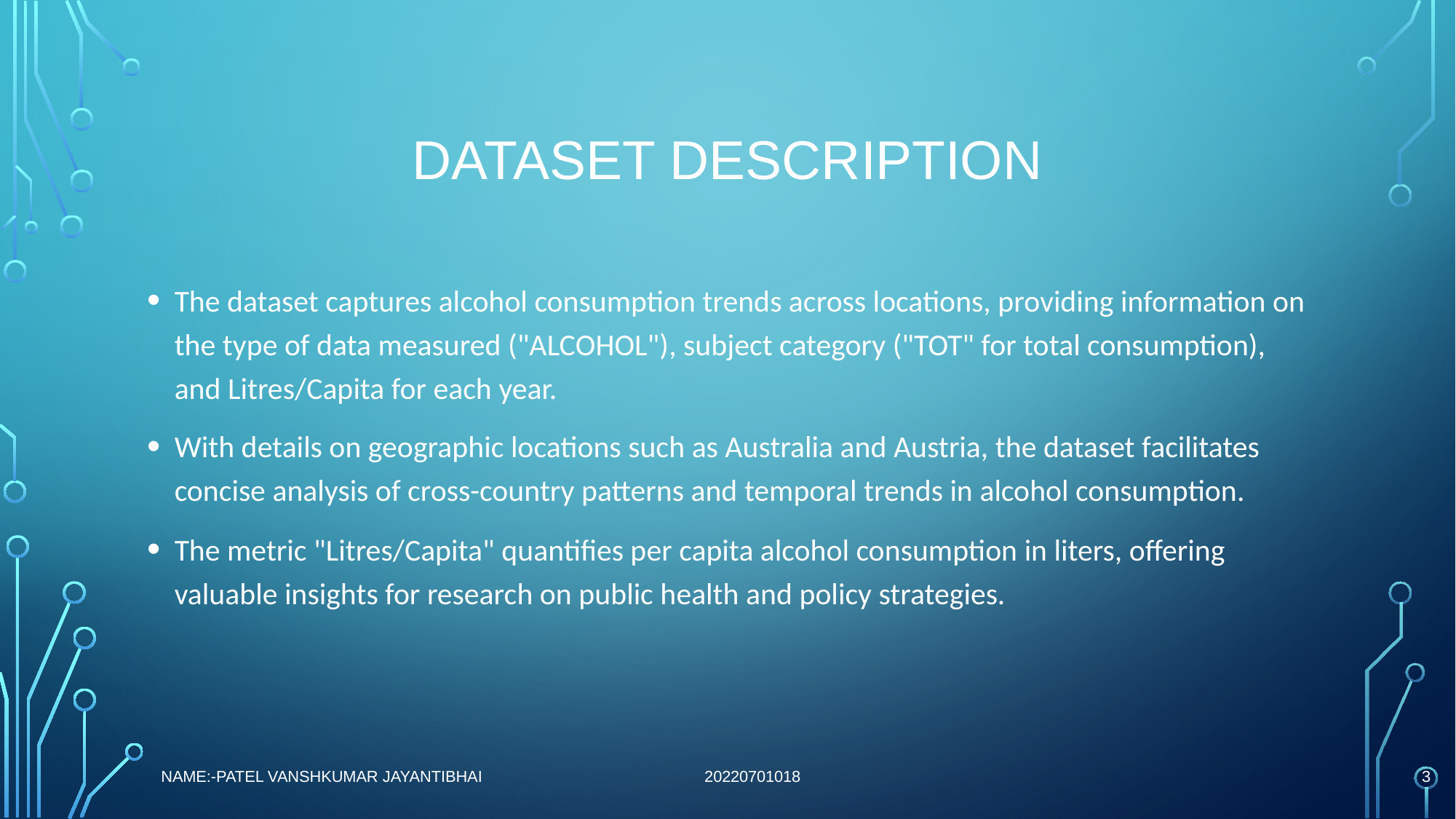

# DATASET DESCRIPTION
The dataset captures alcohol consumption trends across locations, providing information on the type of data measured ("ALCOHOL"), subject category ("TOT" for total consumption), and Litres/Capita for each year.
With details on geographic locations such as Australia and Austria, the dataset facilitates concise analysis of cross-country patterns and temporal trends in alcohol consumption.
The metric "Litres/Capita" quantifies per capita alcohol consumption in liters, offering valuable insights for research on public health and policy strategies.

Name:-patel vanshkumar jayantibhai                                                   20220701018
3